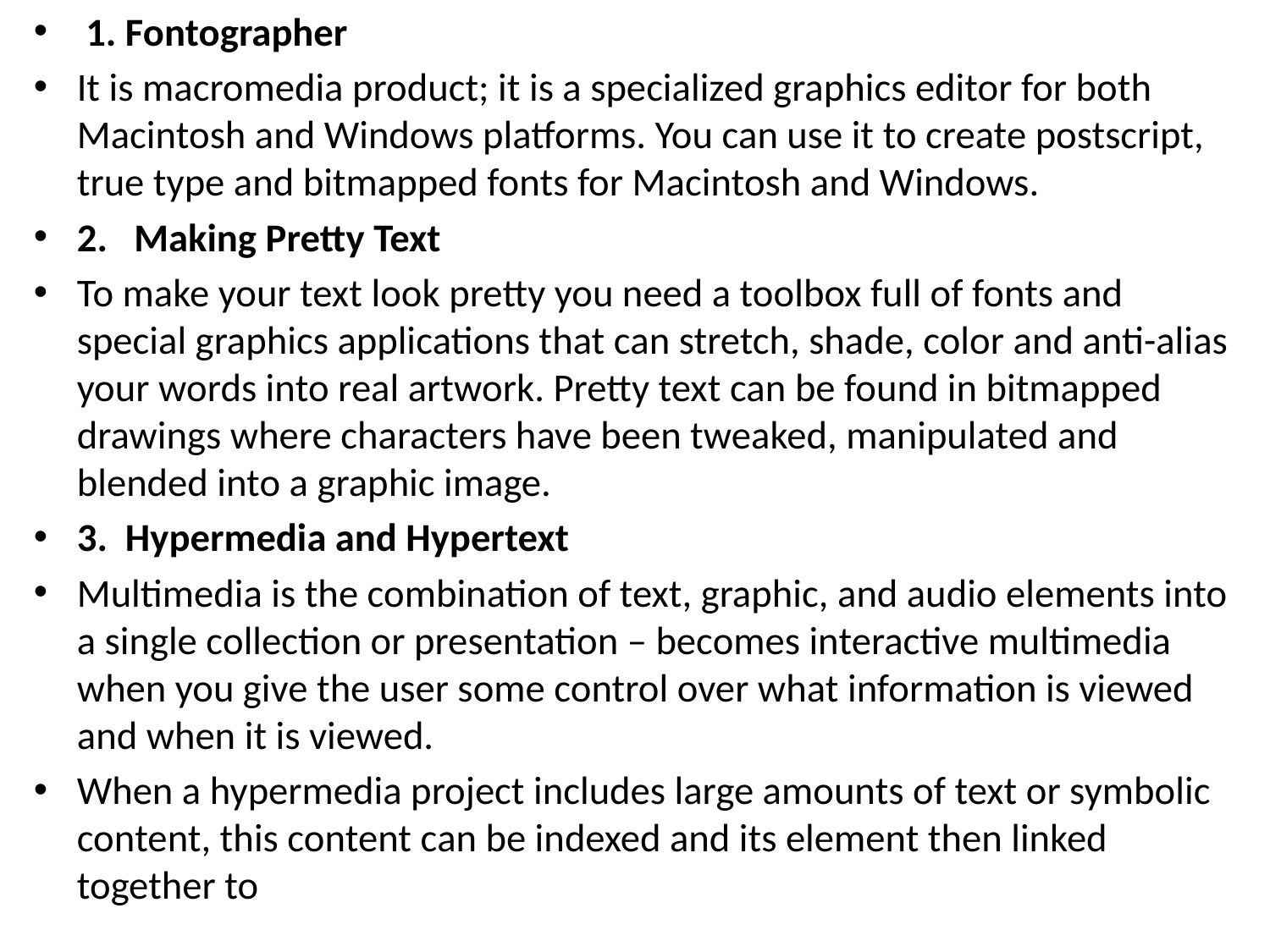

1. Fontographer
It is macromedia product; it is a specialized graphics editor for both Macintosh and Windows platforms. You can use it to create postscript, true type and bitmapped fonts for Macintosh and Windows.
2.   Making Pretty Text
To make your text look pretty you need a toolbox full of fonts and special graphics applications that can stretch, shade, color and anti-alias your words into real artwork. Pretty text can be found in bitmapped drawings where characters have been tweaked, manipulated and blended into a graphic image.
3.  Hypermedia and Hypertext
Multimedia is the combination of text, graphic, and audio elements into a single collection or presentation – becomes interactive multimedia when you give the user some control over what information is viewed and when it is viewed.
When a hypermedia project includes large amounts of text or symbolic content, this content can be indexed and its element then linked together to